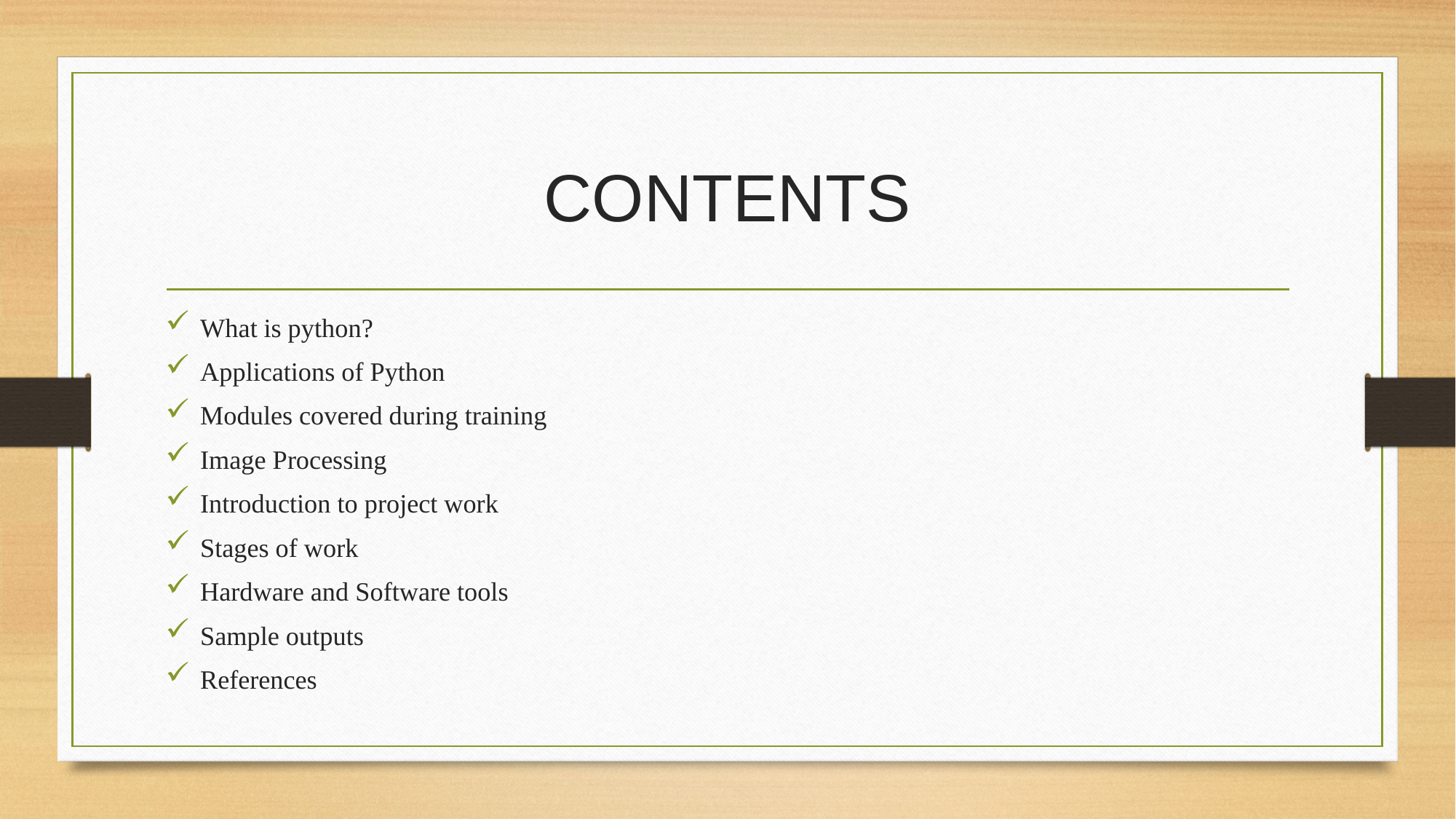

# CONTENTS
What is python?
Applications of Python
Modules covered during training
Image Processing
Introduction to project work
Stages of work
Hardware and Software tools
Sample outputs
References